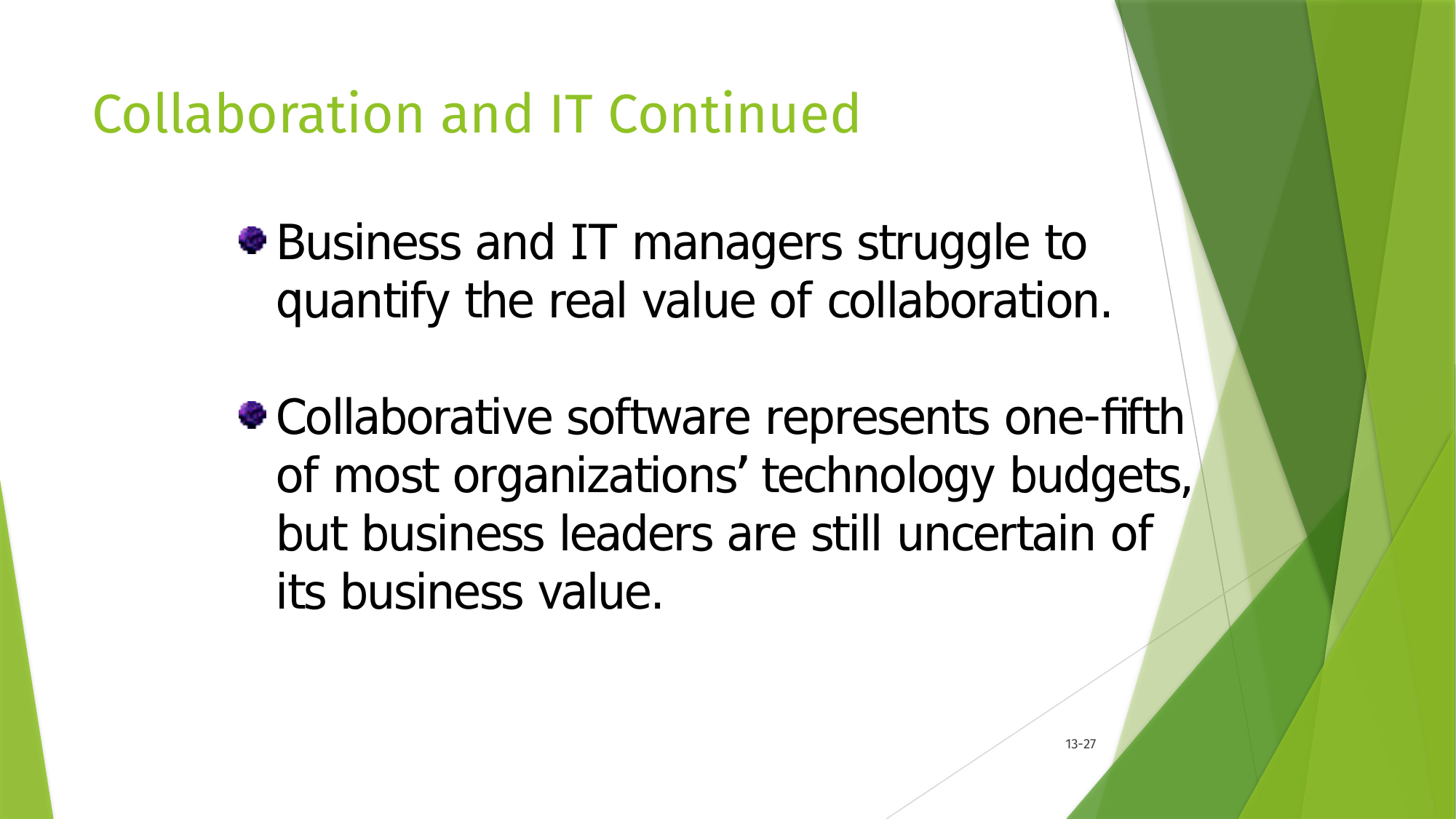

# Collaboration and IT Continued
Business and IT managers struggle to quantify the real value of collaboration.

Collaborative software represents one-fifth of most organizations’ technology budgets, but business leaders are still uncertain of its business value.

13-27